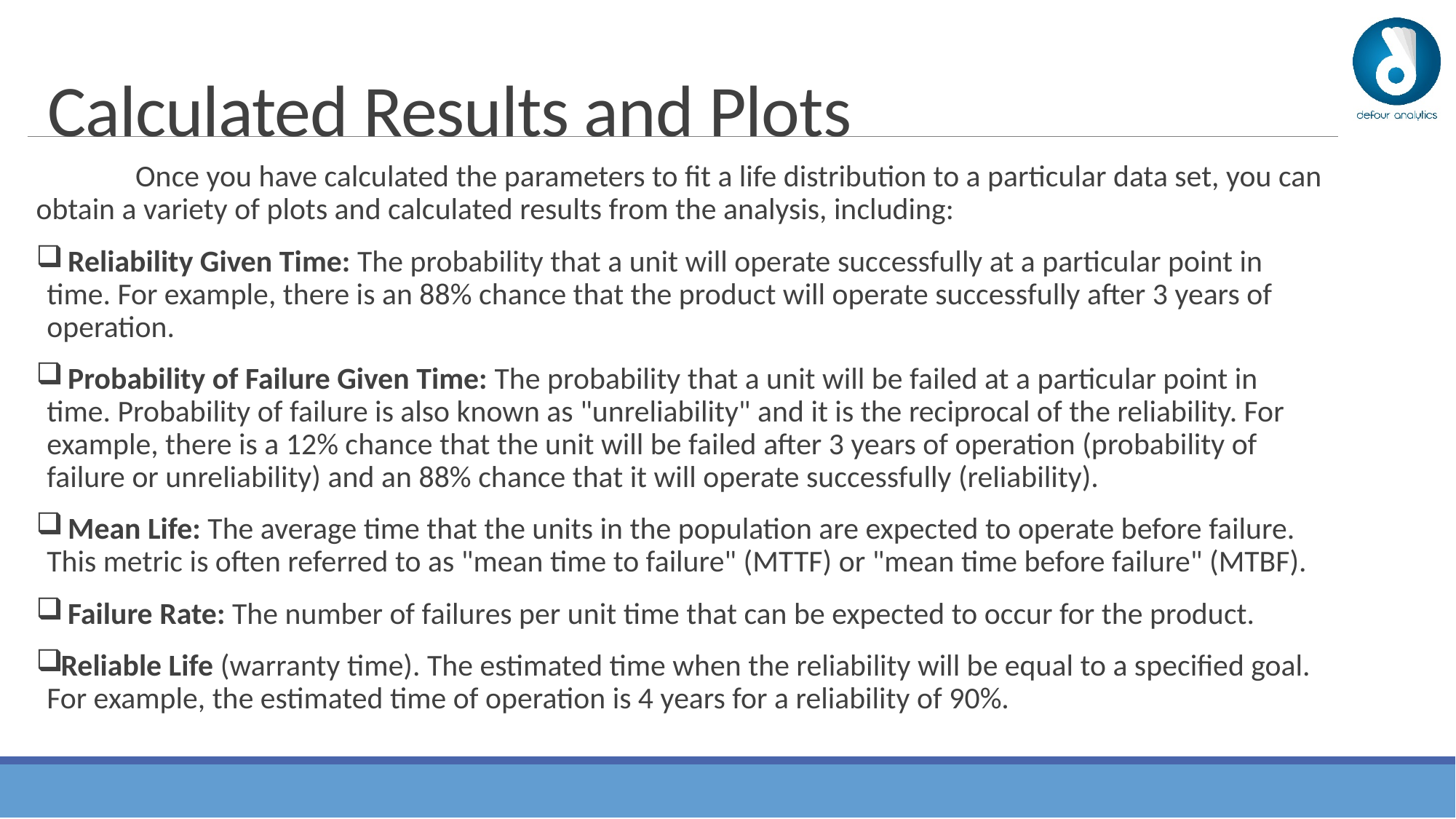

# Calculated Results and Plots
	Once you have calculated the parameters to fit a life distribution to a particular data set, you can obtain a variety of plots and calculated results from the analysis, including:
 Reliability Given Time: The probability that a unit will operate successfully at a particular point in time. For example, there is an 88% chance that the product will operate successfully after 3 years of operation.
 Probability of Failure Given Time: The probability that a unit will be failed at a particular point in time. Probability of failure is also known as "unreliability" and it is the reciprocal of the reliability. For example, there is a 12% chance that the unit will be failed after 3 years of operation (probability of failure or unreliability) and an 88% chance that it will operate successfully (reliability).
 Mean Life: The average time that the units in the population are expected to operate before failure. This metric is often referred to as "mean time to failure" (MTTF) or "mean time before failure" (MTBF).
 Failure Rate: The number of failures per unit time that can be expected to occur for the product.
Reliable Life (warranty time). The estimated time when the reliability will be equal to a specified goal. For example, the estimated time of operation is 4 years for a reliability of 90%.